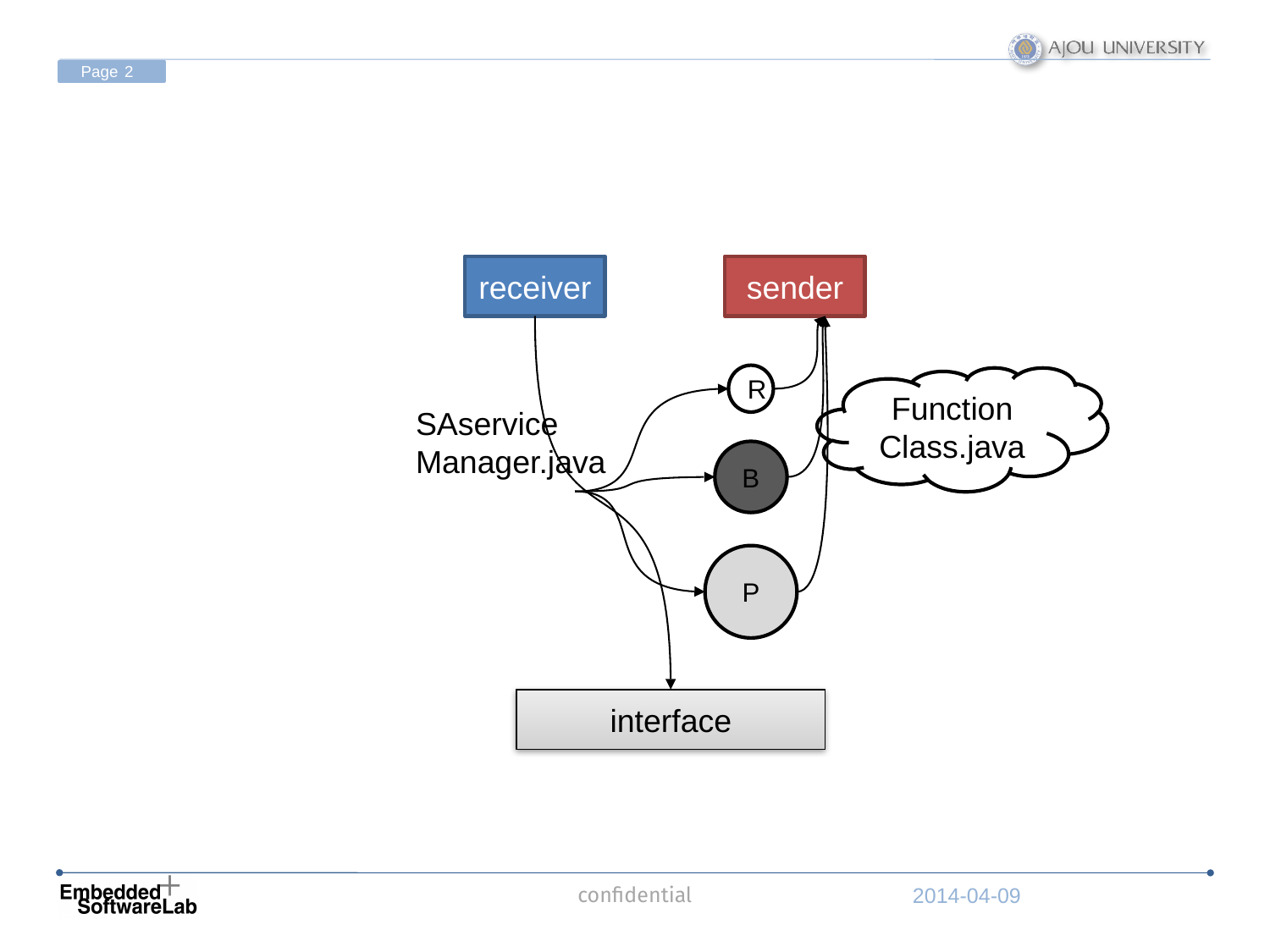

#

receiver
sender
R
Function
Class.java
SAservice
Manager.java
B
P
interface